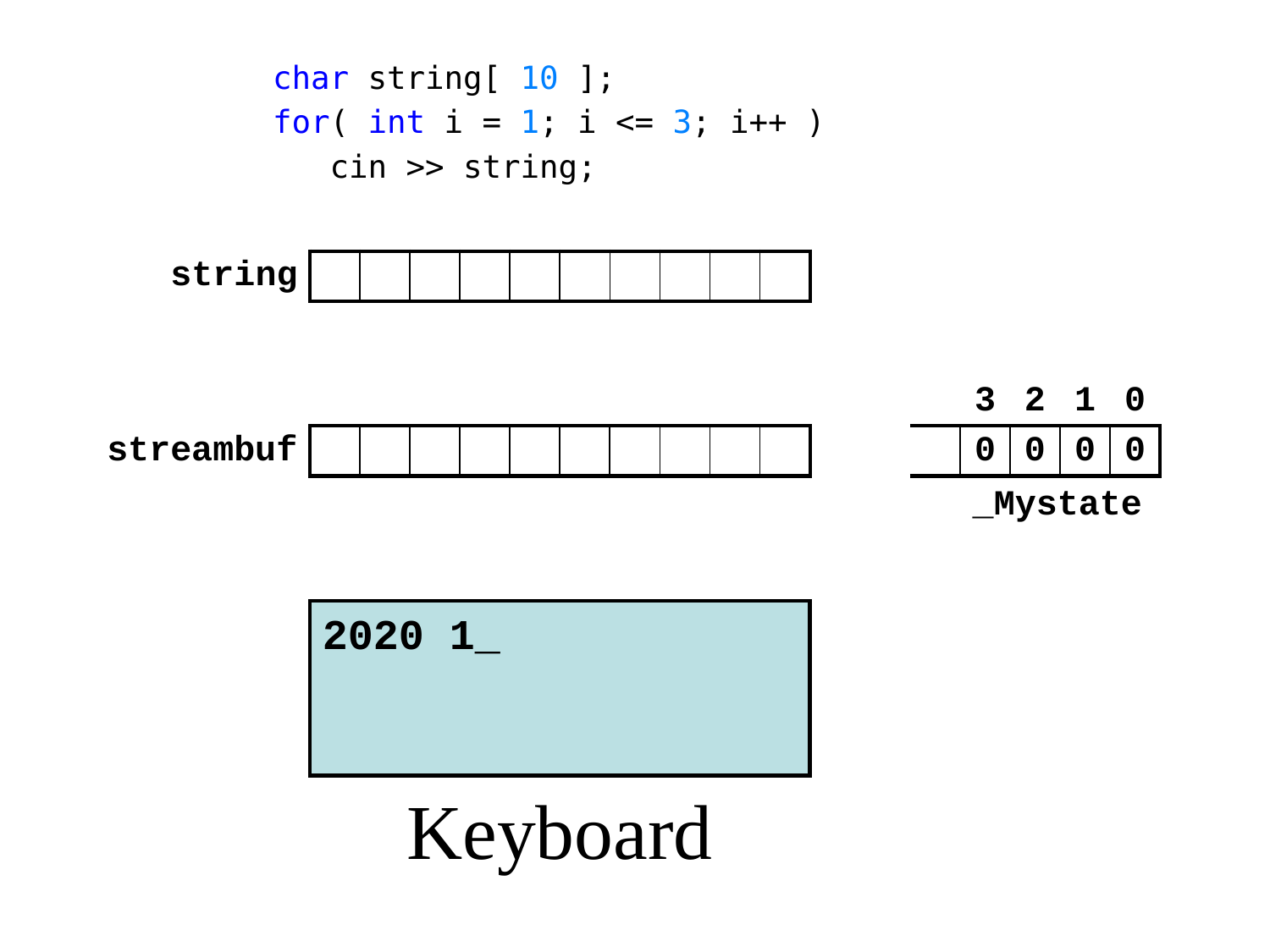

char string[ 10 ];
for( int i = 1; i <= 3; i++ )
   cin >> string;
| string |  |  |  |  |  |  |  |  |  |  |
| --- | --- | --- | --- | --- | --- | --- | --- | --- | --- | --- |
|  |  |  |  |  |  |  |  |  |  |  |
| --- | --- | --- | --- | --- | --- | --- | --- | --- | --- | --- |
| streambuf |  |  |  |  |  |  |  |  |  |  |
|  | 3 | 2 | 1 | 0 |
| --- | --- | --- | --- | --- |
|  | 0 | 0 | 0 | 0 |
_Mystate
2020 1_